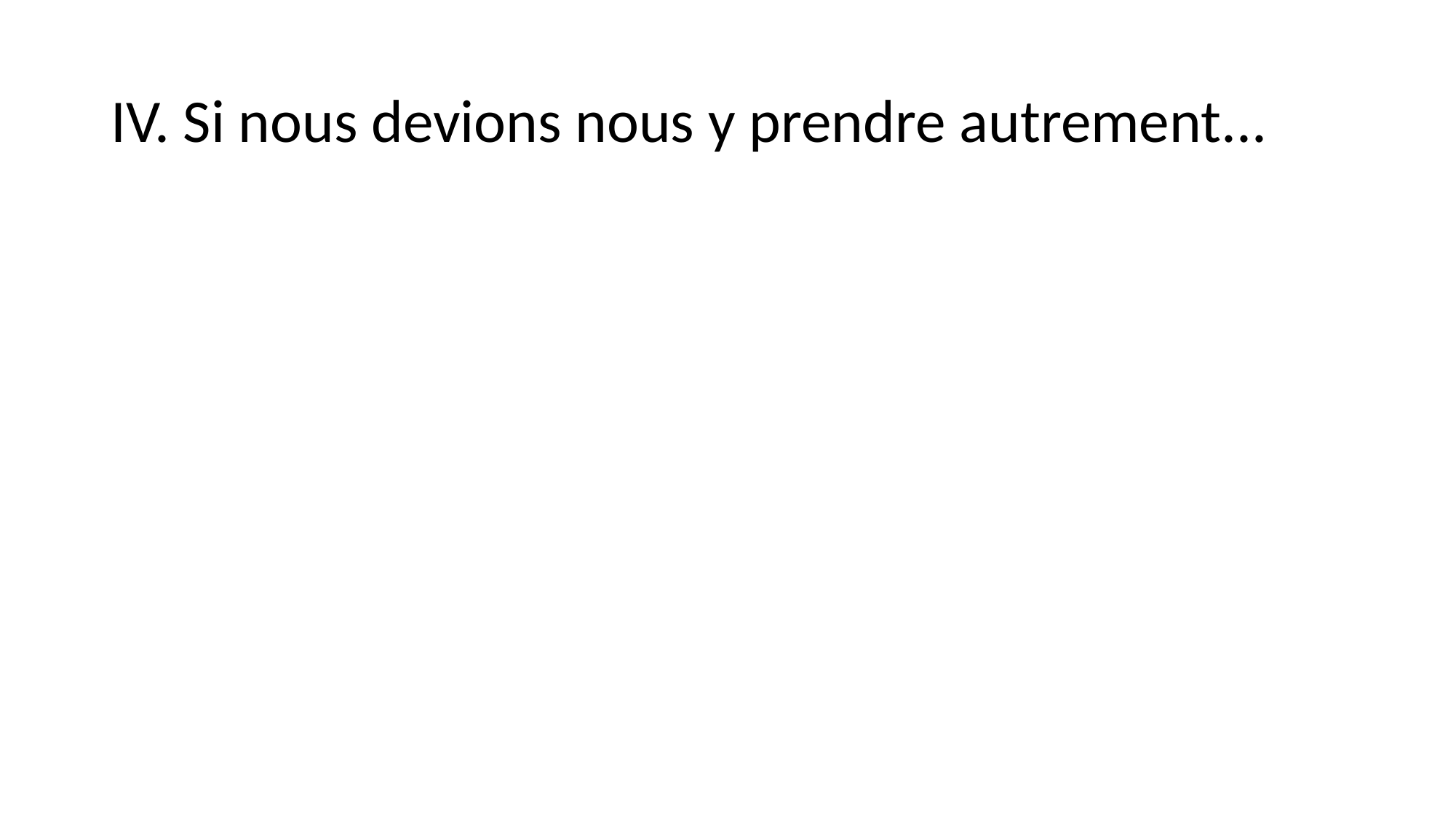

# IV. Si nous devions nous y prendre autrement...